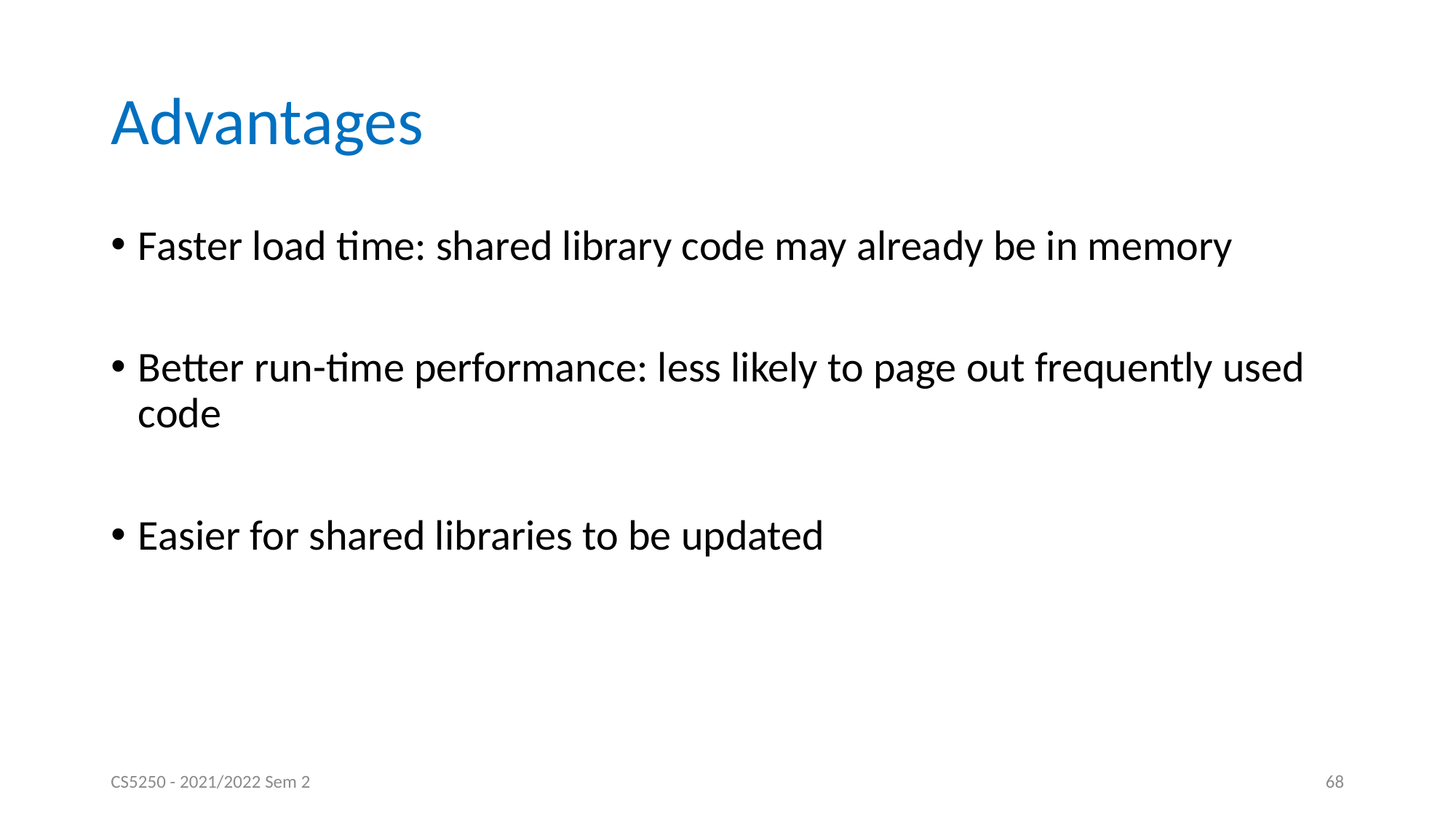

# Advantages
Faster load time: shared library code may already be in memory

Better run-time performance: less likely to page out frequently used code

Easier for shared libraries to be updated
CS5250 - 2021/2022 Sem 2
68